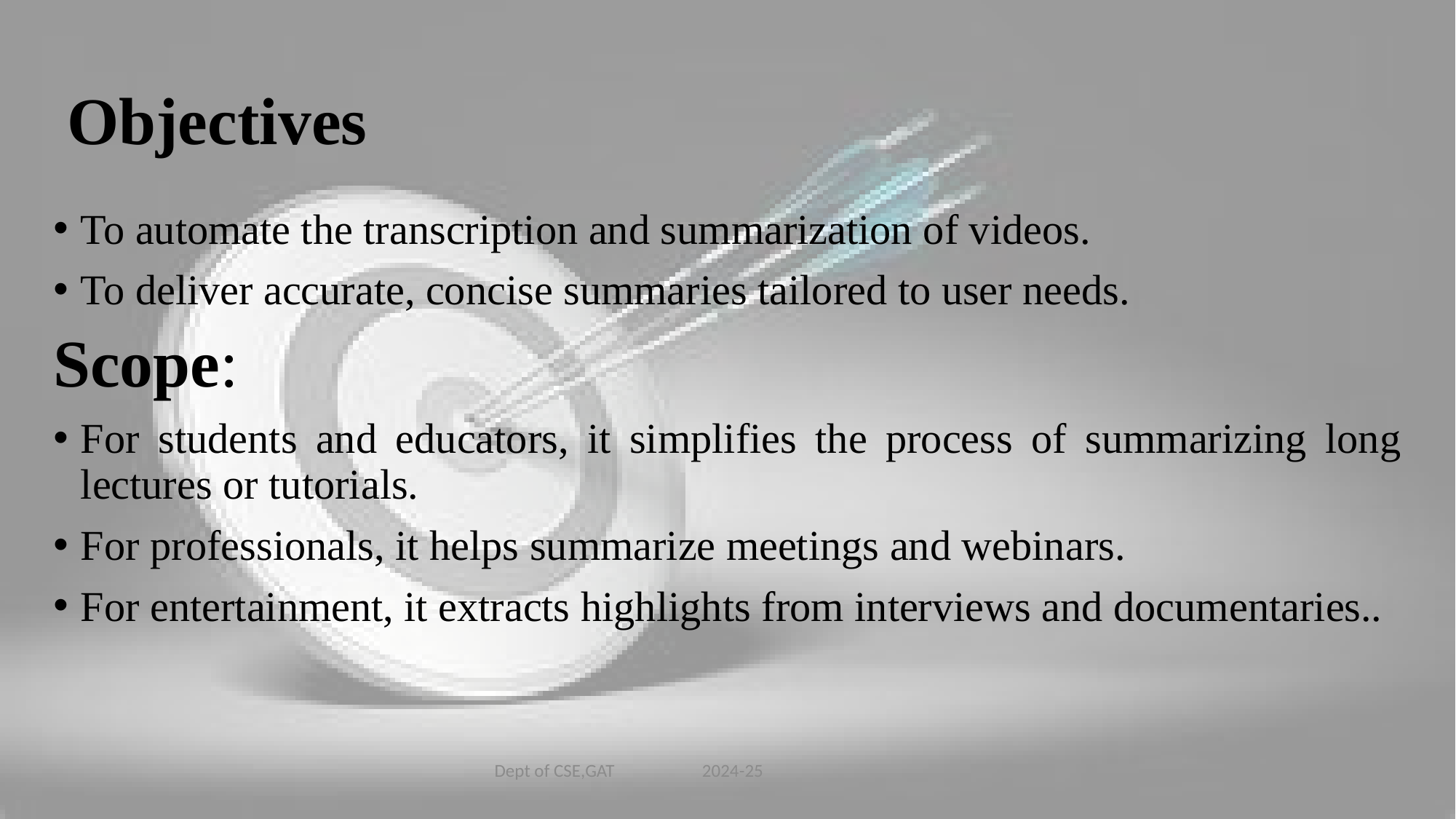

# Objectives
To automate the transcription and summarization of videos.
To deliver accurate, concise summaries tailored to user needs.
Scope:
For students and educators, it simplifies the process of summarizing long lectures or tutorials.
For professionals, it helps summarize meetings and webinars.
For entertainment, it extracts highlights from interviews and documentaries..

Dept of CSE,GAT                     2024-25
6